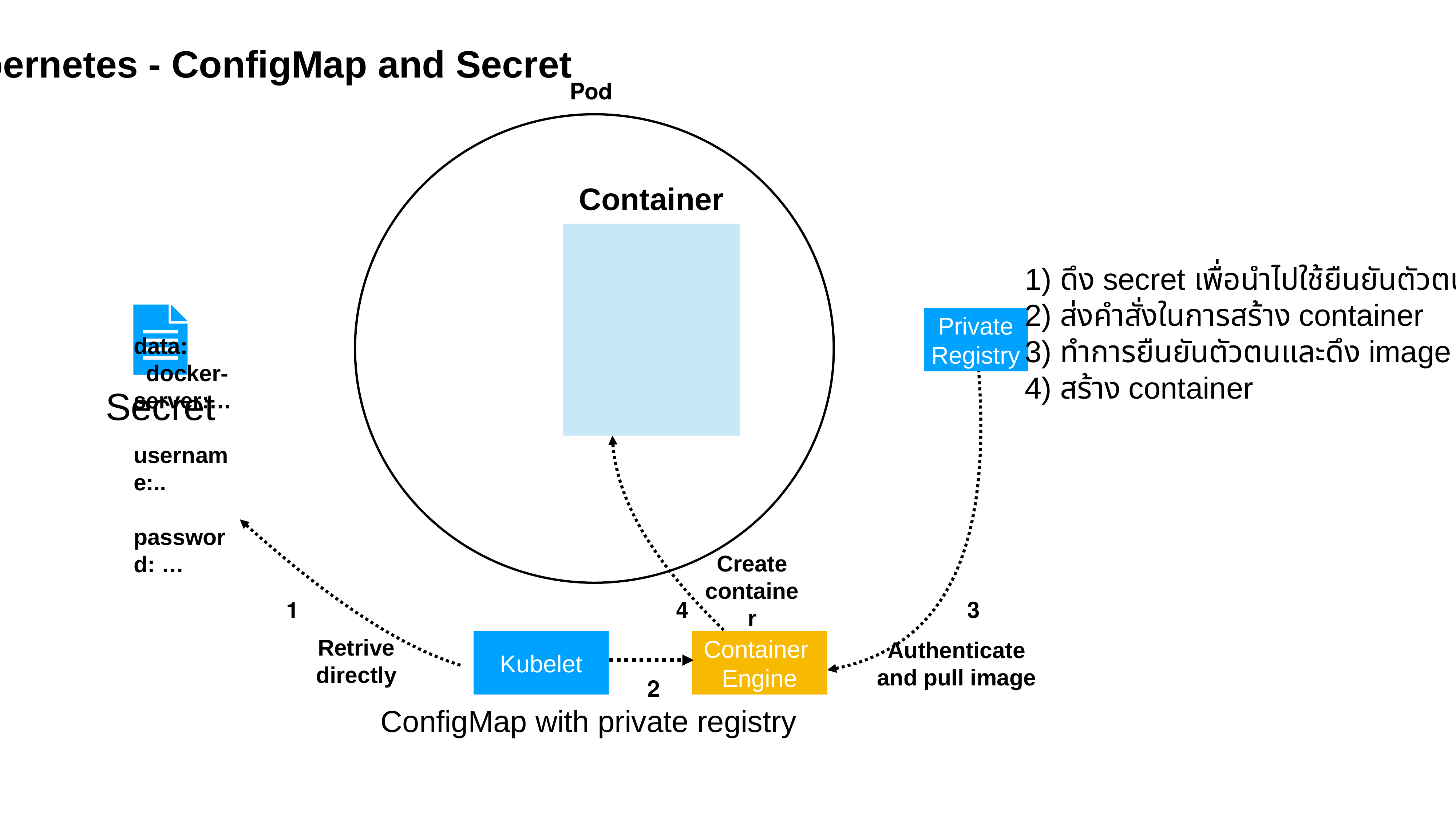

Kubernetes - ConfigMap and Secret
Pod

Container

Secret
Private
Registry

data:
  docker-server:…
  username:..
  password: …

Create container
Kubelet
Container
Engine
Retrive directly
Authenticate and pull image

ConfigMap with private registry
1
4
3
2
 ดึง secret เพื่อนำไปใช้ยืนยันตัวตน
 ส่งคำสั่งในการสร้าง container
 ทำการยืนยันตัวตนและดึง image
 สร้าง container